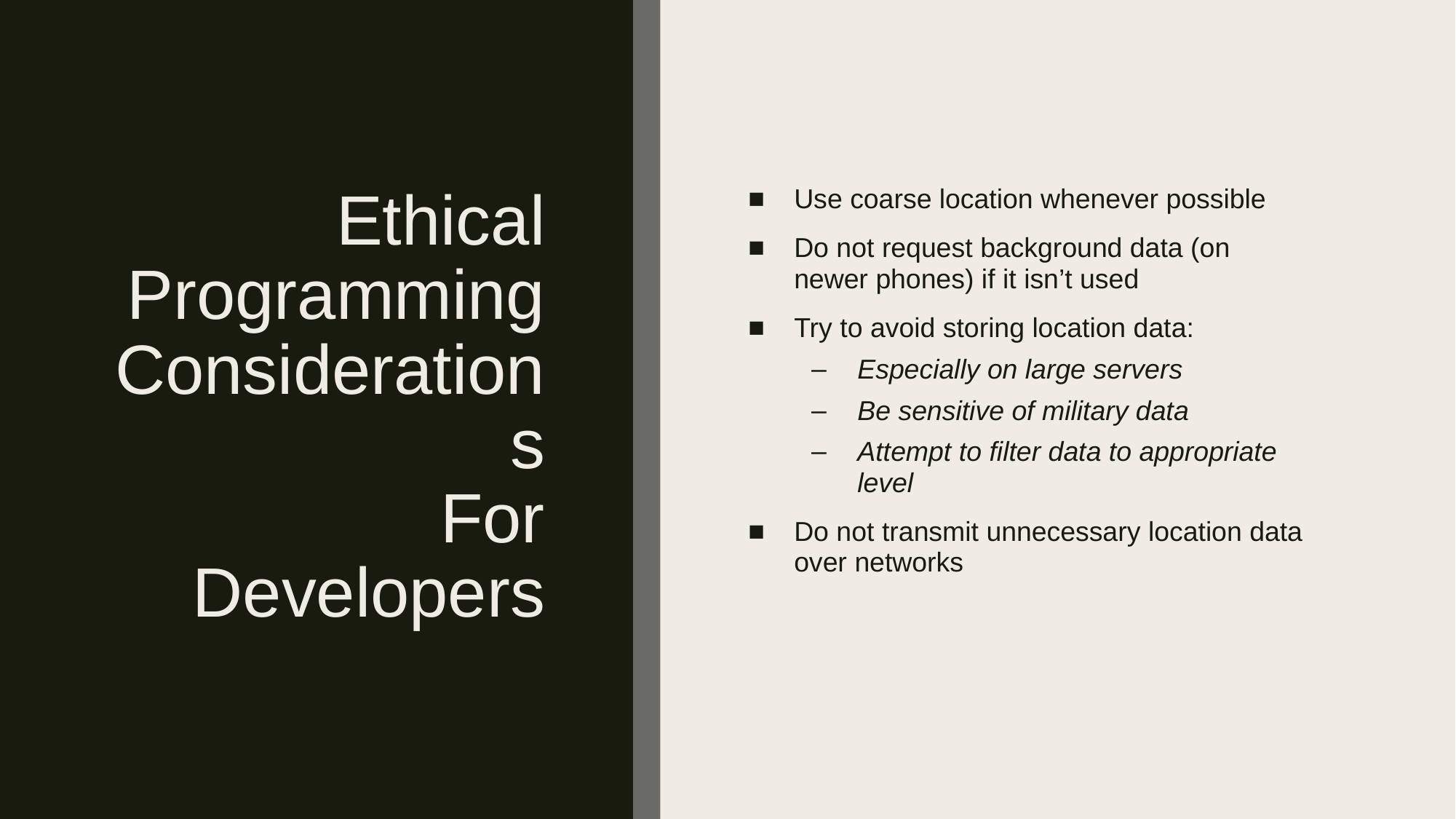

# Ethical Programming Considerations For Developers
Use coarse location whenever possible
Do not request background data (on newer phones) if it isn’t used
Try to avoid storing location data:
Especially on large servers
Be sensitive of military data
Attempt to filter data to appropriate level
Do not transmit unnecessary location data over networks